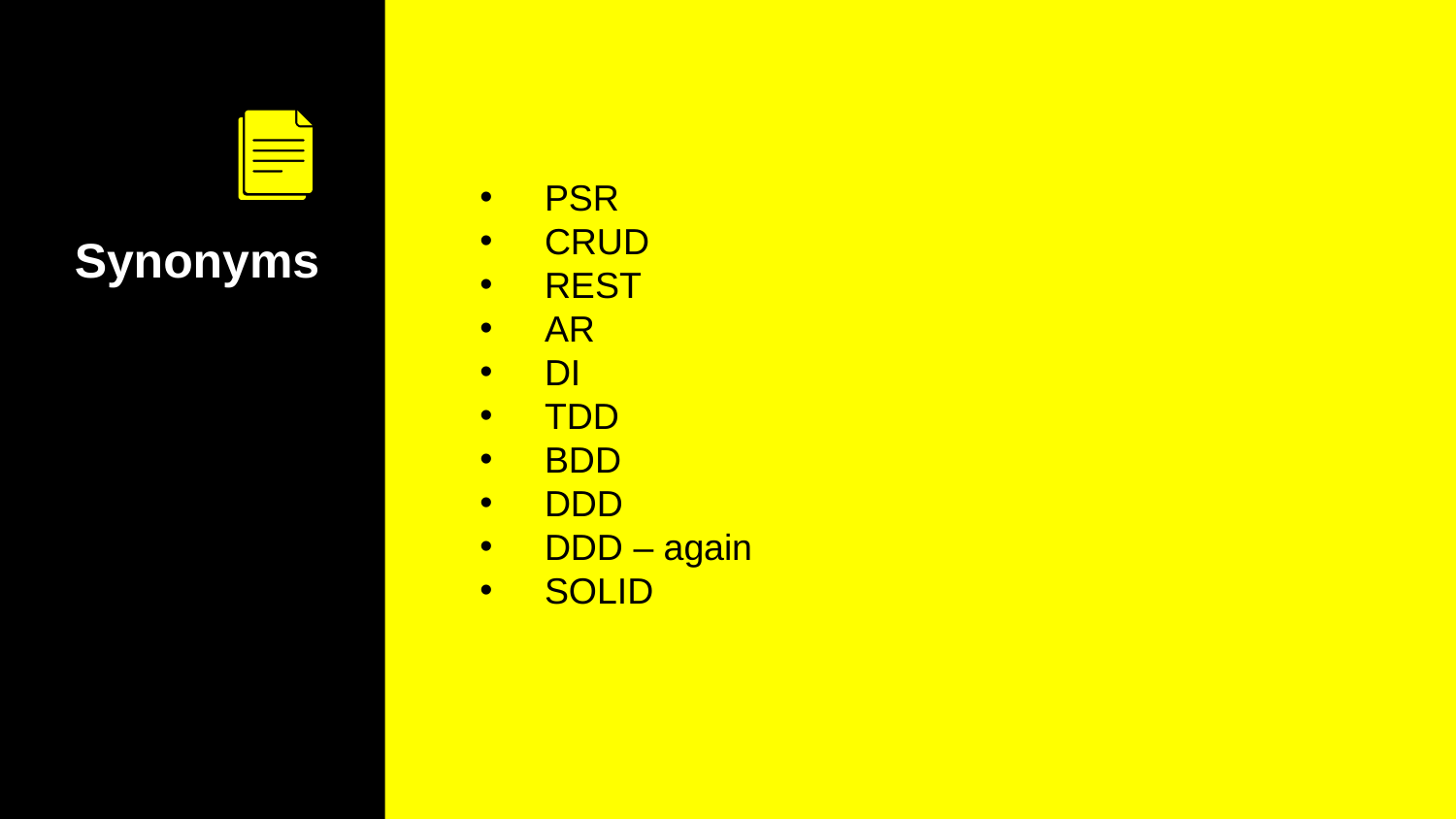

PSR
CRUD
REST
AR
DI
TDD
BDD
DDD
DDD – again
SOLID

# Synonyms